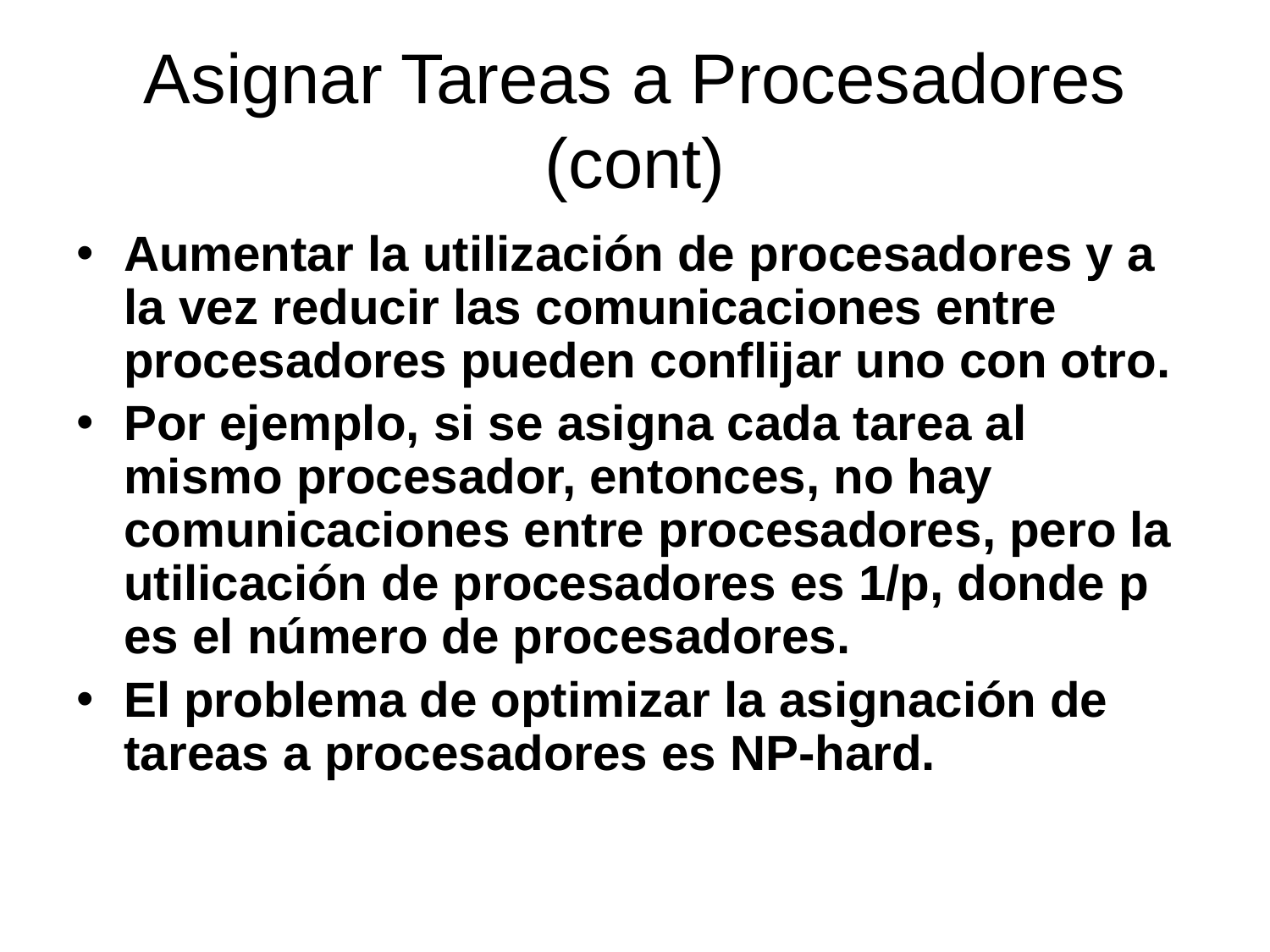

# Asignar Tareas a Procesadores (cont)
Aumentar la utilización de procesadores y a la vez reducir las comunicaciones entre procesadores pueden conflijar uno con otro.
Por ejemplo, si se asigna cada tarea al mismo procesador, entonces, no hay comunicaciones entre procesadores, pero la utilicación de procesadores es 1/p, donde p es el número de procesadores.
El problema de optimizar la asignación de tareas a procesadores es NP-hard.